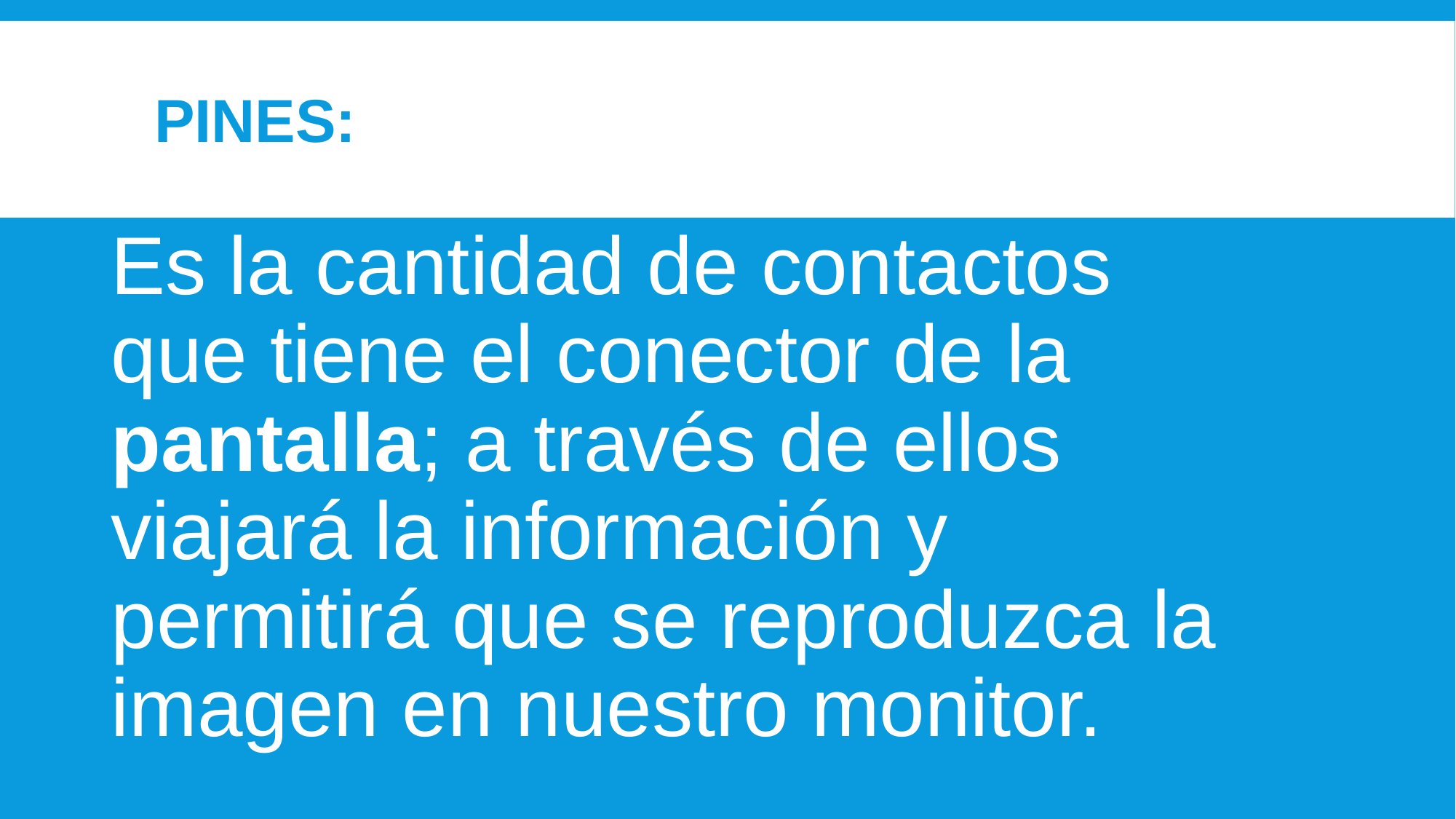

# Pines:
Es la cantidad de contactos que tiene el conector de la pantalla; a través de ellos viajará la información y permitirá que se reproduzca la imagen en nuestro monitor.